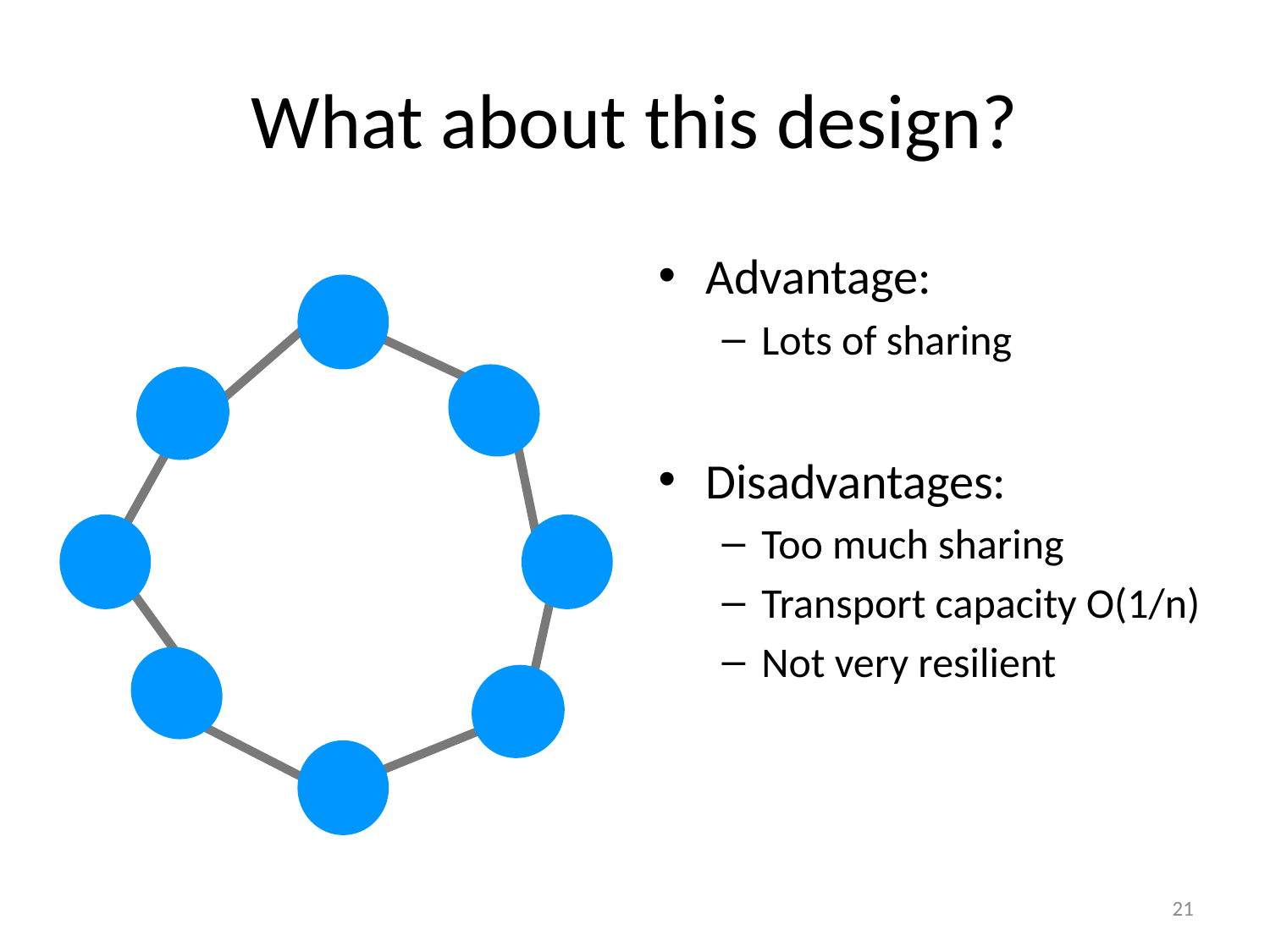

# What about this design?

Advantage:
Lots of sharing

Disadvantages:
Too much sharing
Transport capacity O(1/n)
Not very resilient

21